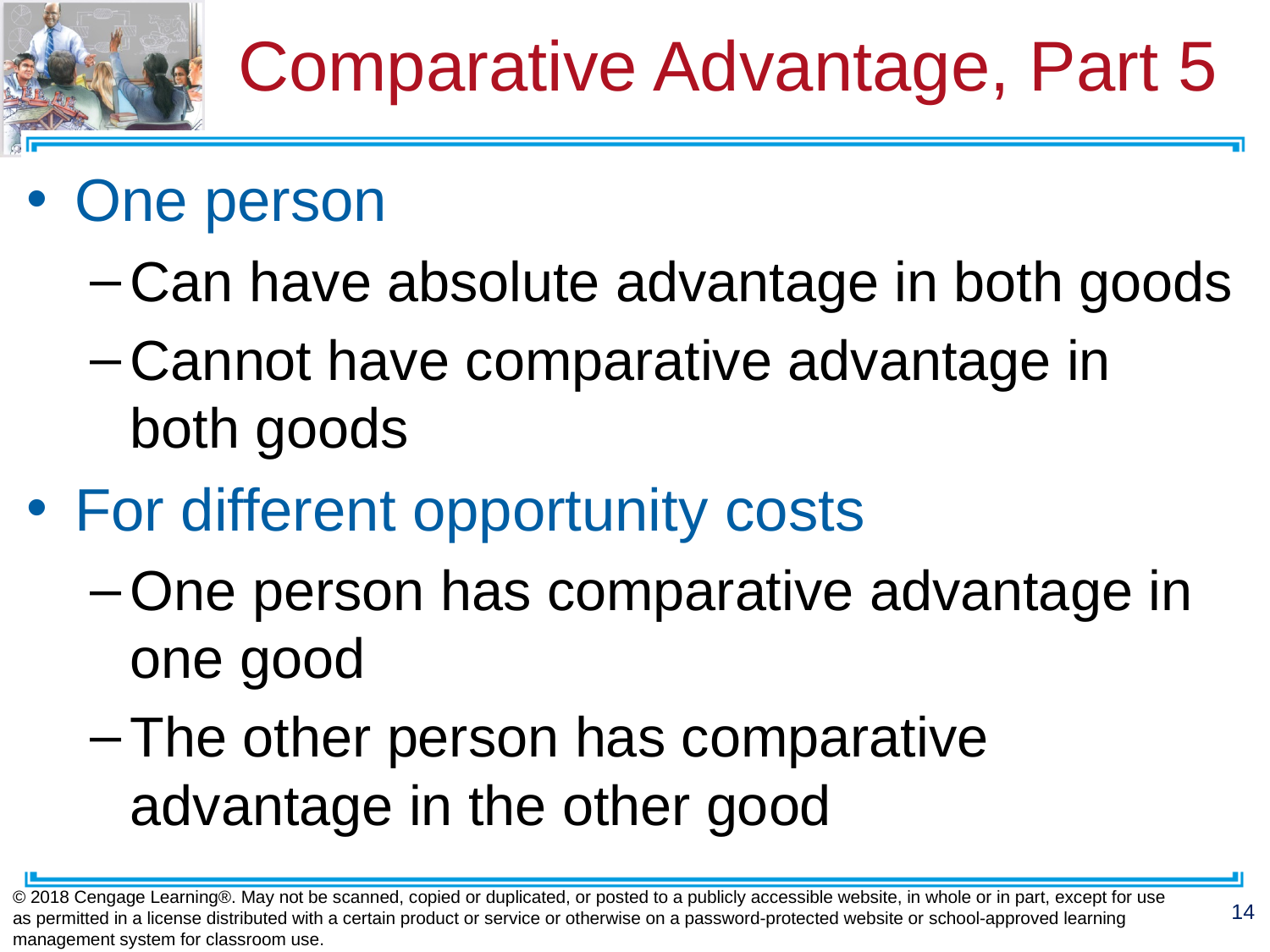

# Comparative Advantage, Part 5
One person
Can have absolute advantage in both goods
Cannot have comparative advantage in both goods
For different opportunity costs
One person has comparative advantage in one good
The other person has comparative advantage in the other good
© 2018 Cengage Learning®. May not be scanned, copied or duplicated, or posted to a publicly accessible website, in whole or in part, except for use as permitted in a license distributed with a certain product or service or otherwise on a password-protected website or school-approved learning management system for classroom use.
14